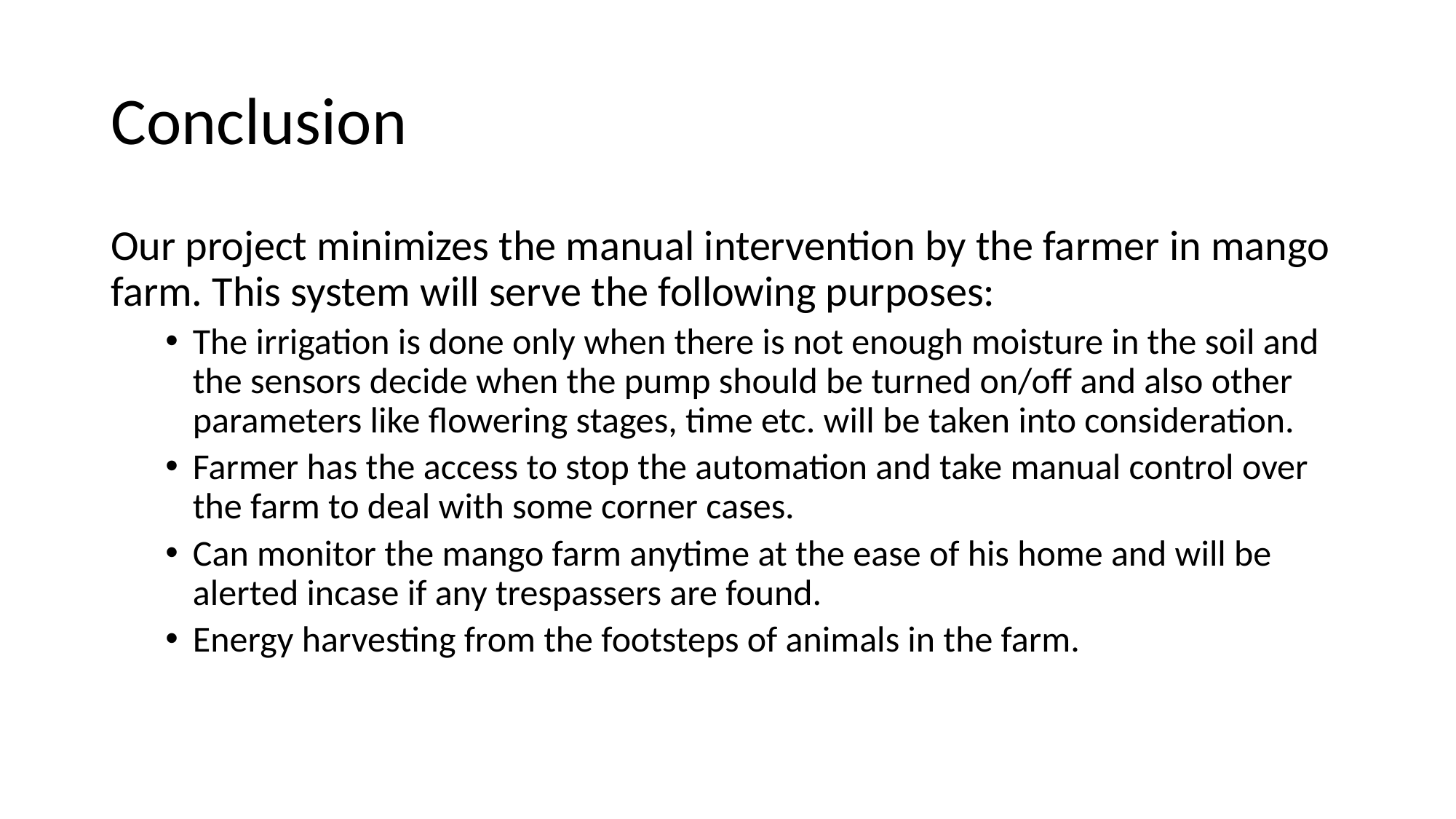

# Conclusion
Our project minimizes the manual intervention by the farmer in mango farm. This system will serve the following purposes:
The irrigation is done only when there is not enough moisture in the soil and the sensors decide when the pump should be turned on/off and also other parameters like flowering stages, time etc. will be taken into consideration.
Farmer has the access to stop the automation and take manual control over the farm to deal with some corner cases.
Can monitor the mango farm anytime at the ease of his home and will be alerted incase if any trespassers are found.
Energy harvesting from the footsteps of animals in the farm.